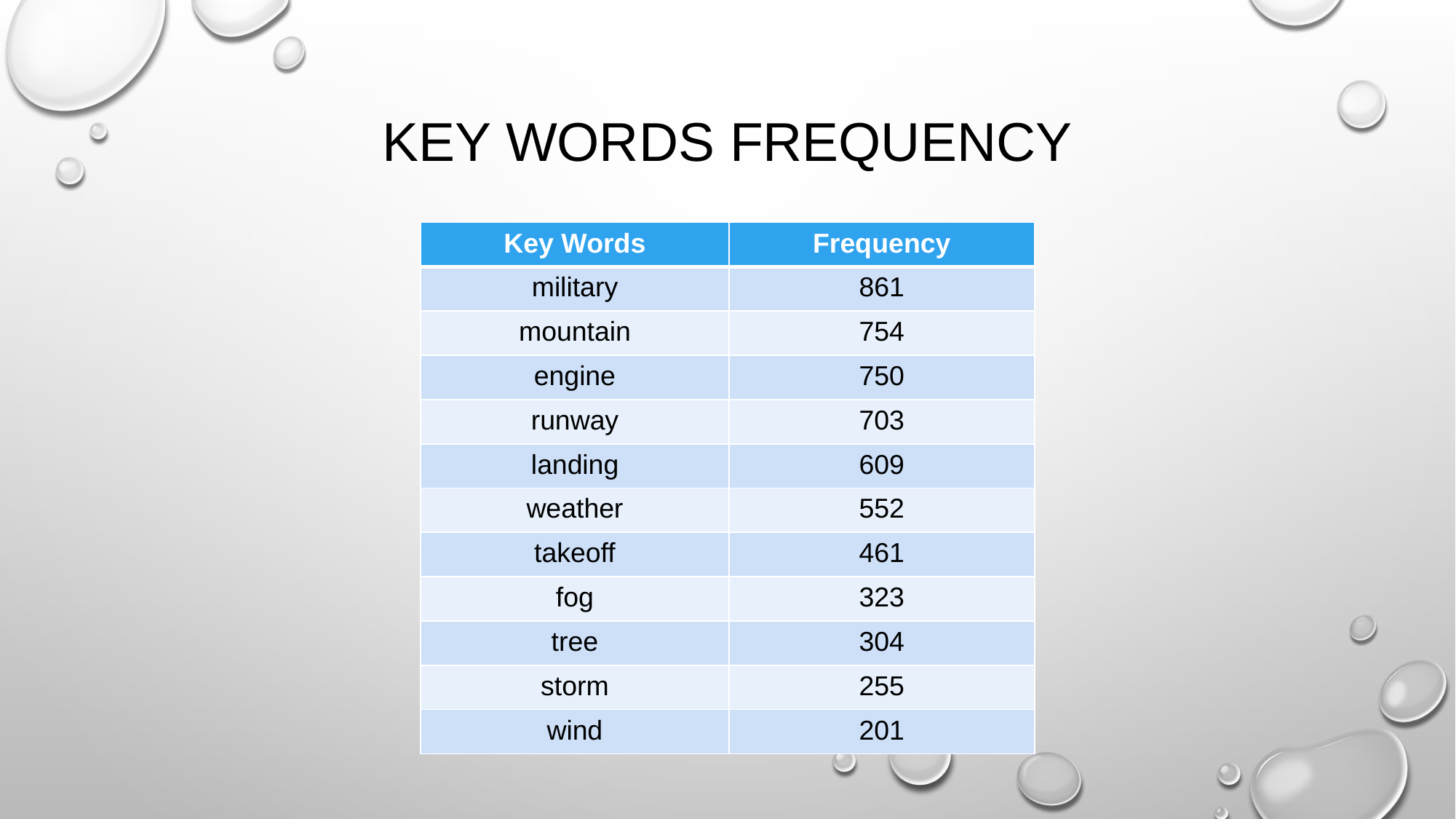

# Key words frequency
| Key Words | Frequency |
| --- | --- |
| military | 861 |
| mountain | 754 |
| engine | 750 |
| runway | 703 |
| landing | 609 |
| weather | 552 |
| takeoff | 461 |
| fog | 323 |
| tree | 304 |
| storm | 255 |
| wind | 201 |